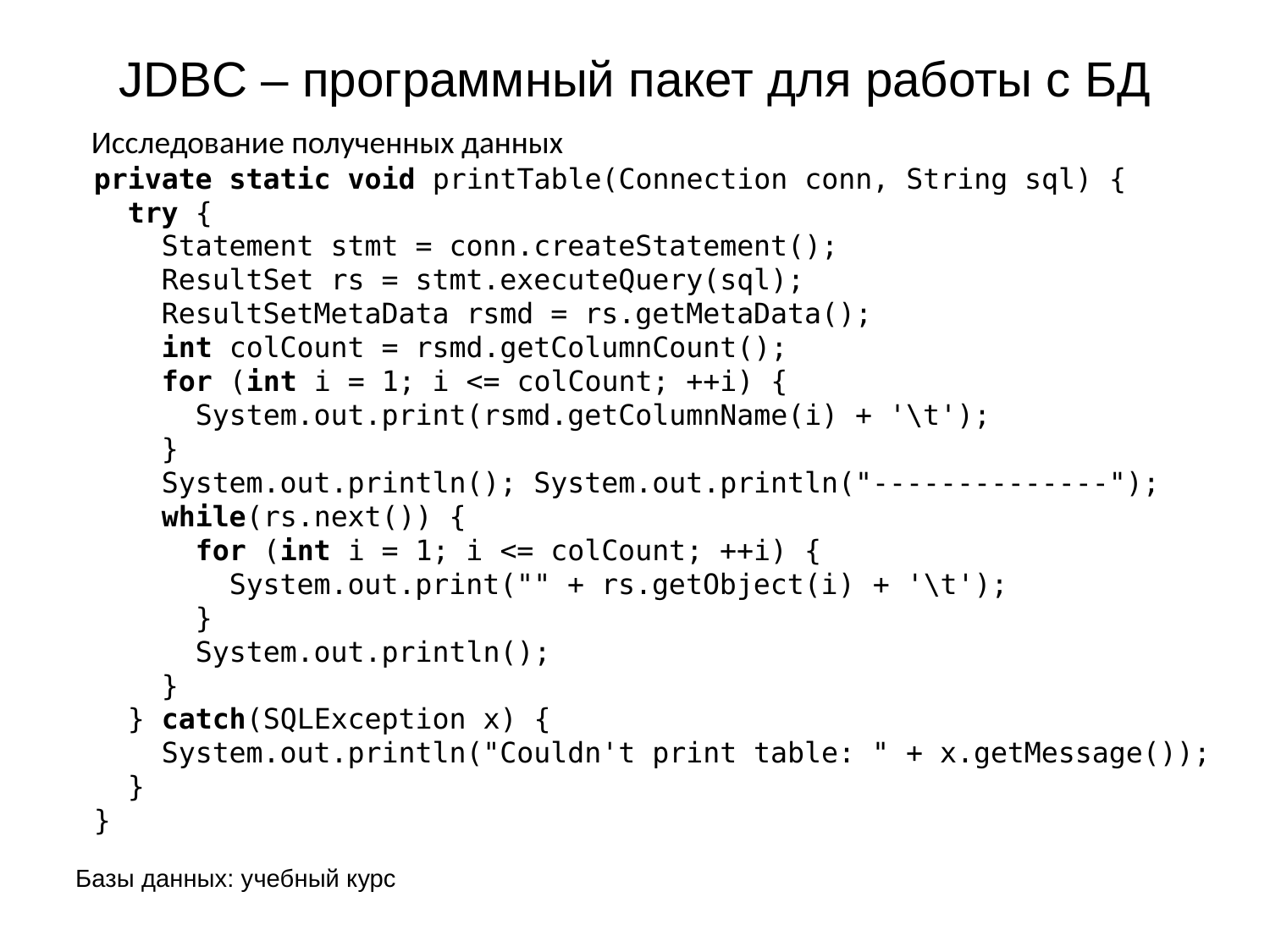

# JDBC – программный пакет для работы с БД
Исследование полученных данных
private static void printTable(Connection conn, String sql) {
  try {
    Statement stmt = conn.createStatement();
    ResultSet rs = stmt.executeQuery(sql);
    ResultSetMetaData rsmd = rs.getMetaData();
    int colCount = rsmd.getColumnCount();
    for (int i = 1; i <= colCount; ++i) {
      System.out.print(rsmd.getColumnName(i) + '\t');
    }
    System.out.println(); System.out.println("--------------");
    while(rs.next()) {
      for (int i = 1; i <= colCount; ++i) {
        System.out.print("" + rs.getObject(i) + '\t');
      }
      System.out.println();
    }
  } catch(SQLException x) {
    System.out.println("Couldn't print table: " + x.getMessage());
  }
}
Базы данных: учебный курс